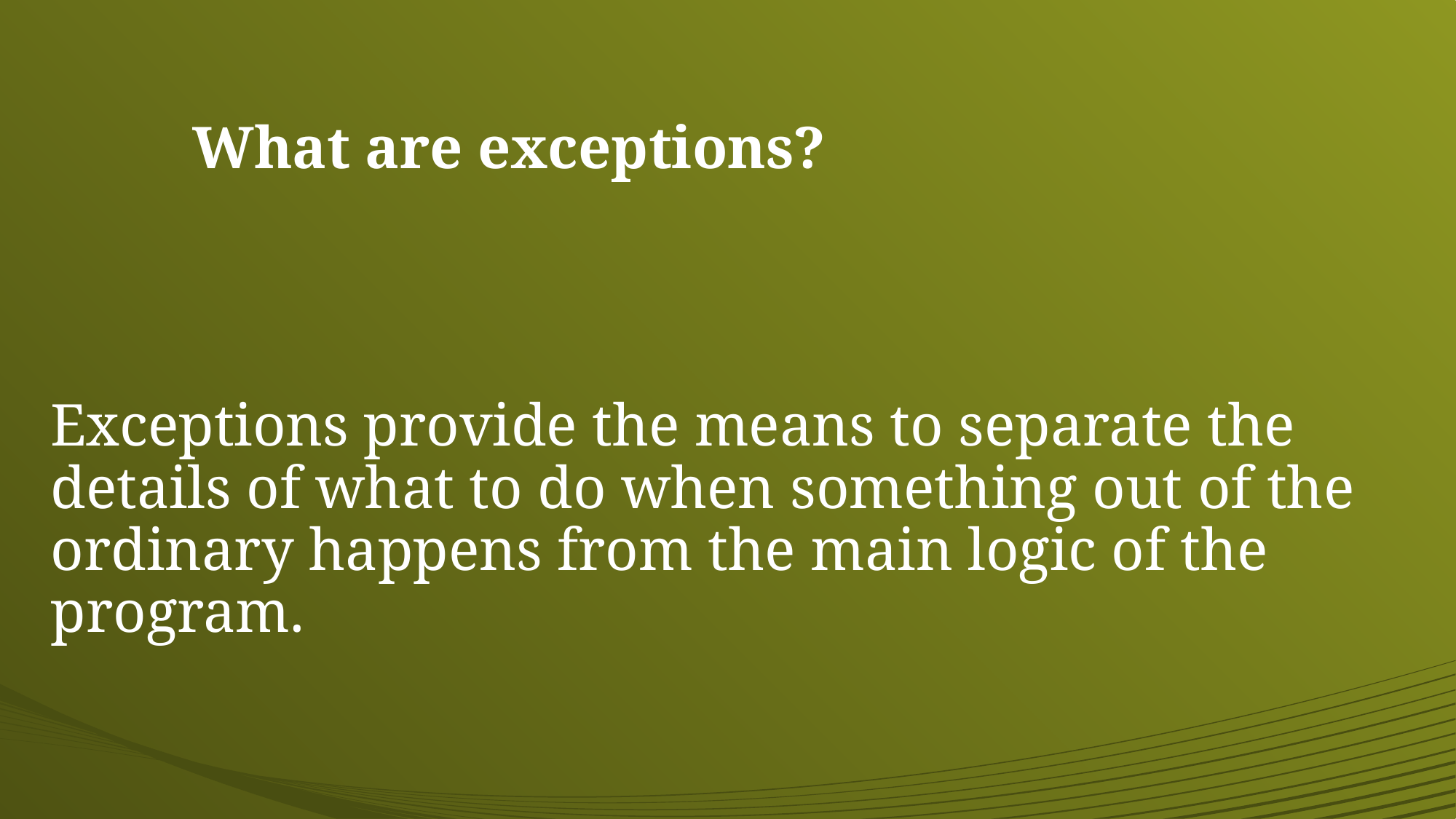

# What are exceptions?

Exceptions provide the means to separate the details of what to do when something out of the ordinary happens from the main logic of the program.